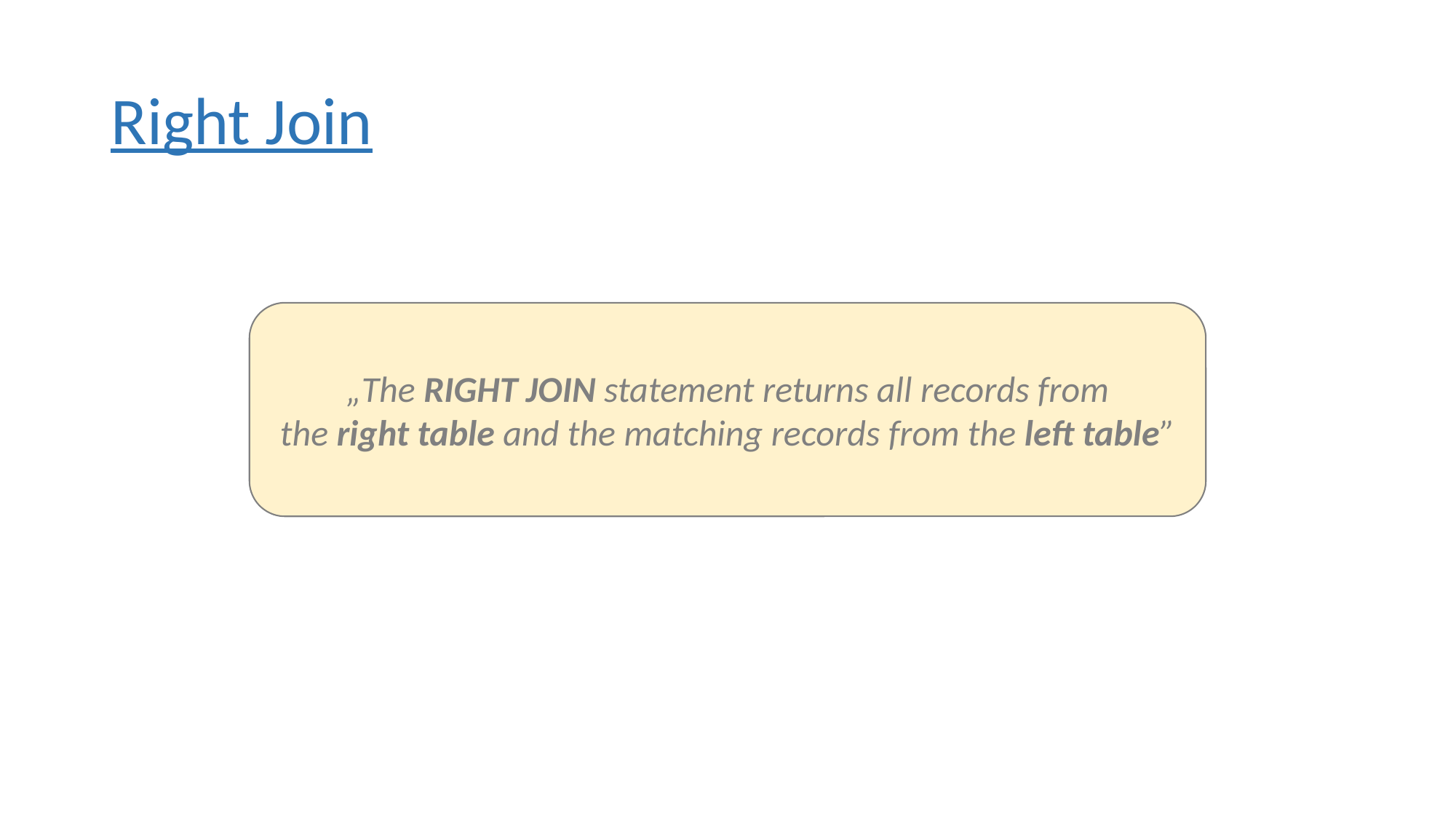

# Right Join
„The RIGHT JOIN statement returns all records from the right table and the matching records from the left table”